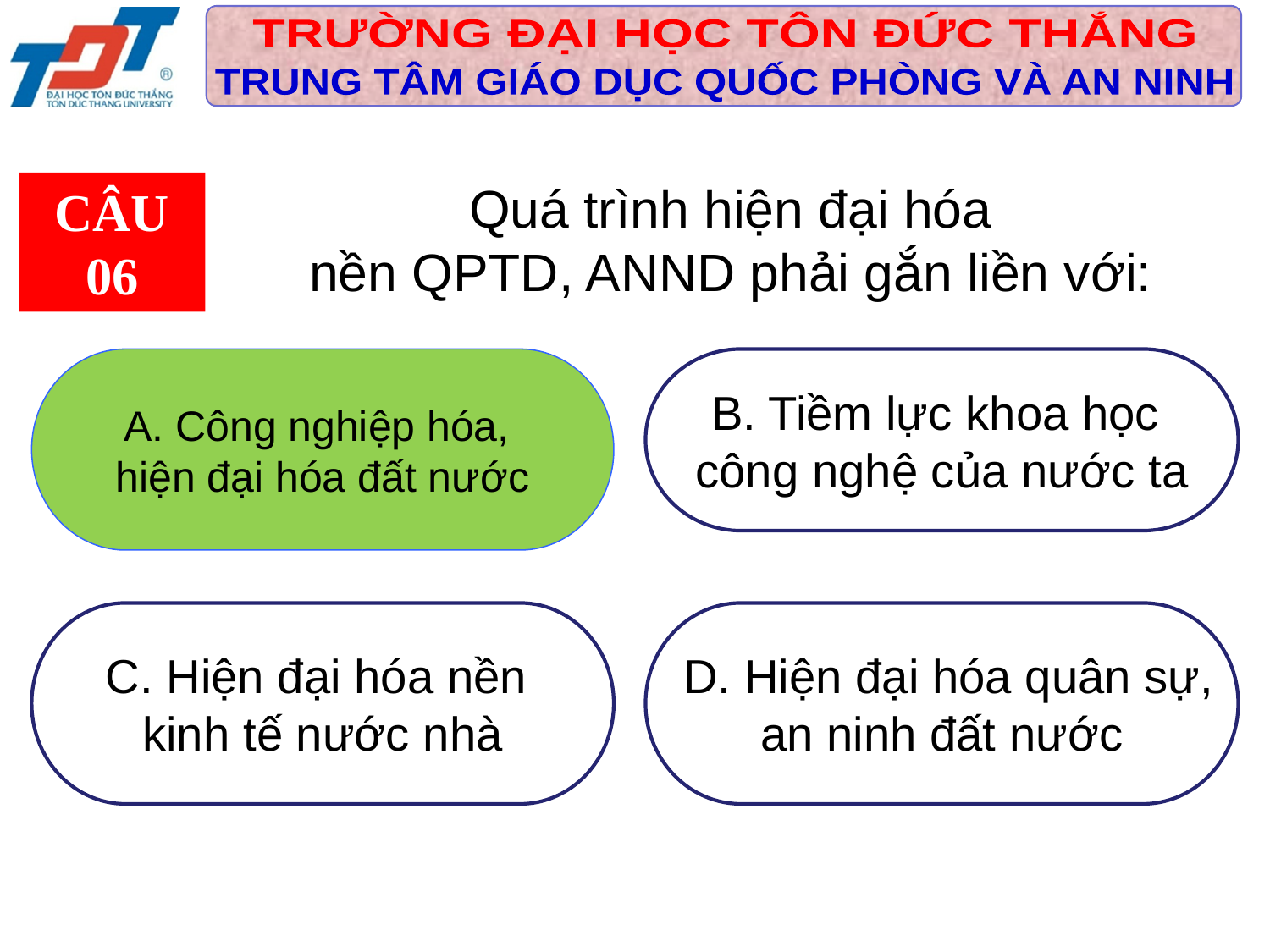

Quá trình hiện đại hóa
nền QPTD, ANND phải gắn liền với:
CÂU 06
A. Công nghiệp hóa,
hiện đại hóa đất nước
B. Tiềm lực khoa học
công nghệ của nước ta
C. Hiện đại hóa nền
kinh tế nước nhà
 D. Hiện đại hóa quân sự,
an ninh đất nước